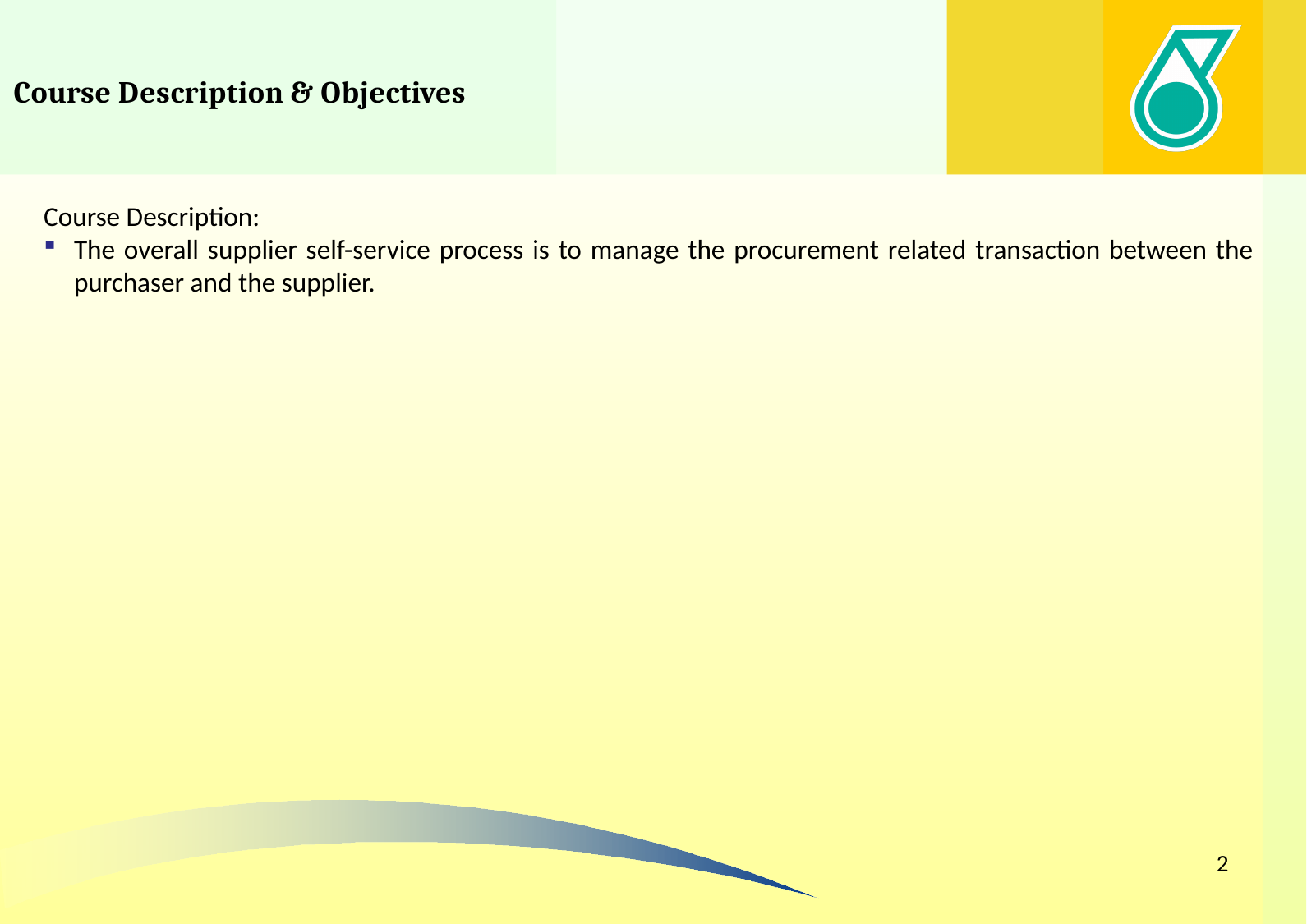

# Course Description & Objectives
Course Description:
The overall supplier self-service process is to manage the procurement related transaction between the purchaser and the supplier.

2